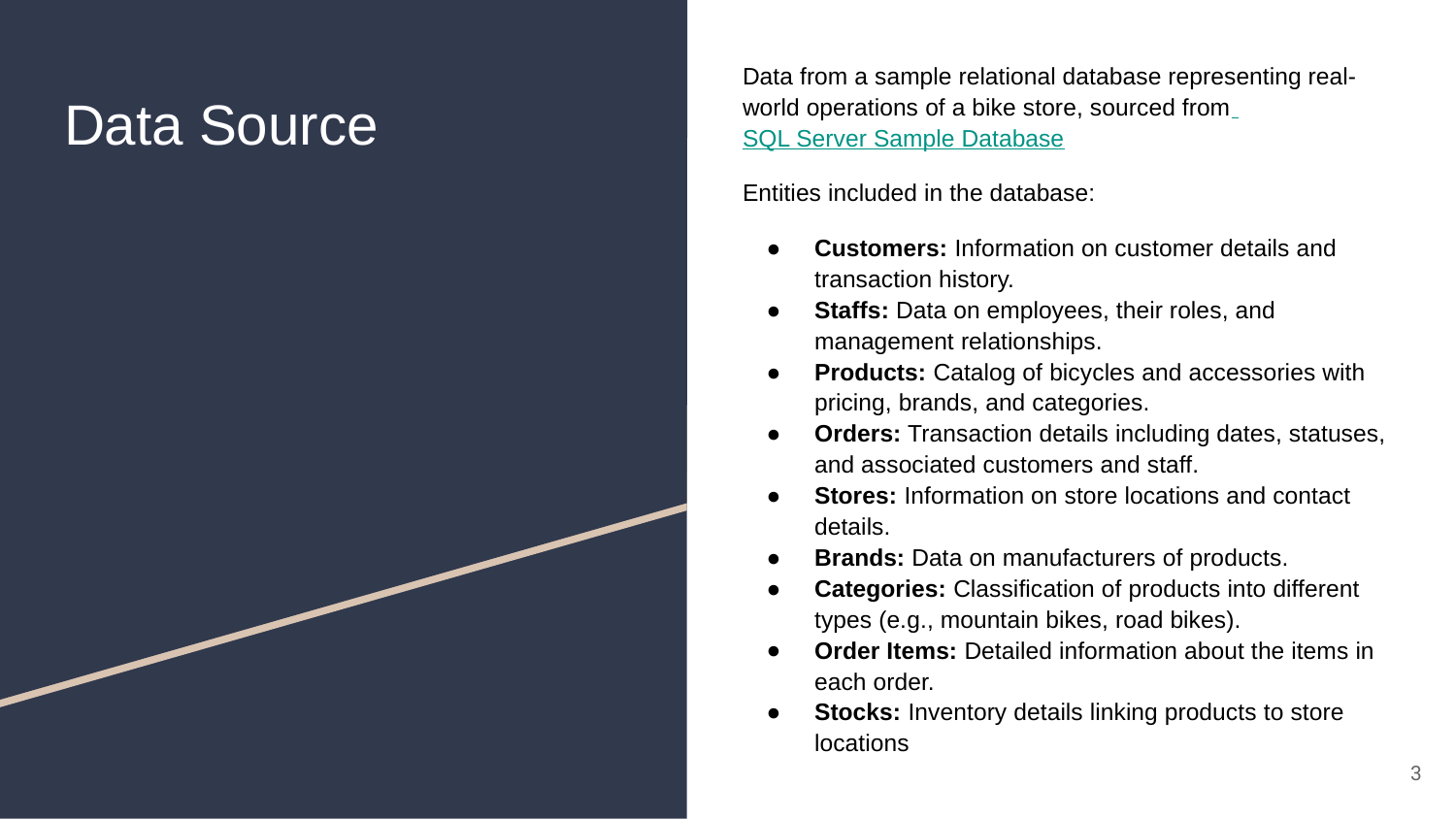

Data from a sample relational database representing real-world operations of a bike store, sourced from SQL Server Sample Database
Entities included in the database:
Customers: Information on customer details and transaction history.
Staffs: Data on employees, their roles, and management relationships.
Products: Catalog of bicycles and accessories with pricing, brands, and categories.
Orders: Transaction details including dates, statuses, and associated customers and staff.
Stores: Information on store locations and contact details.
Brands: Data on manufacturers of products.
Categories: Classification of products into different types (e.g., mountain bikes, road bikes).
Order Items: Detailed information about the items in each order.
Stocks: Inventory details linking products to store locations
# Data Source
3